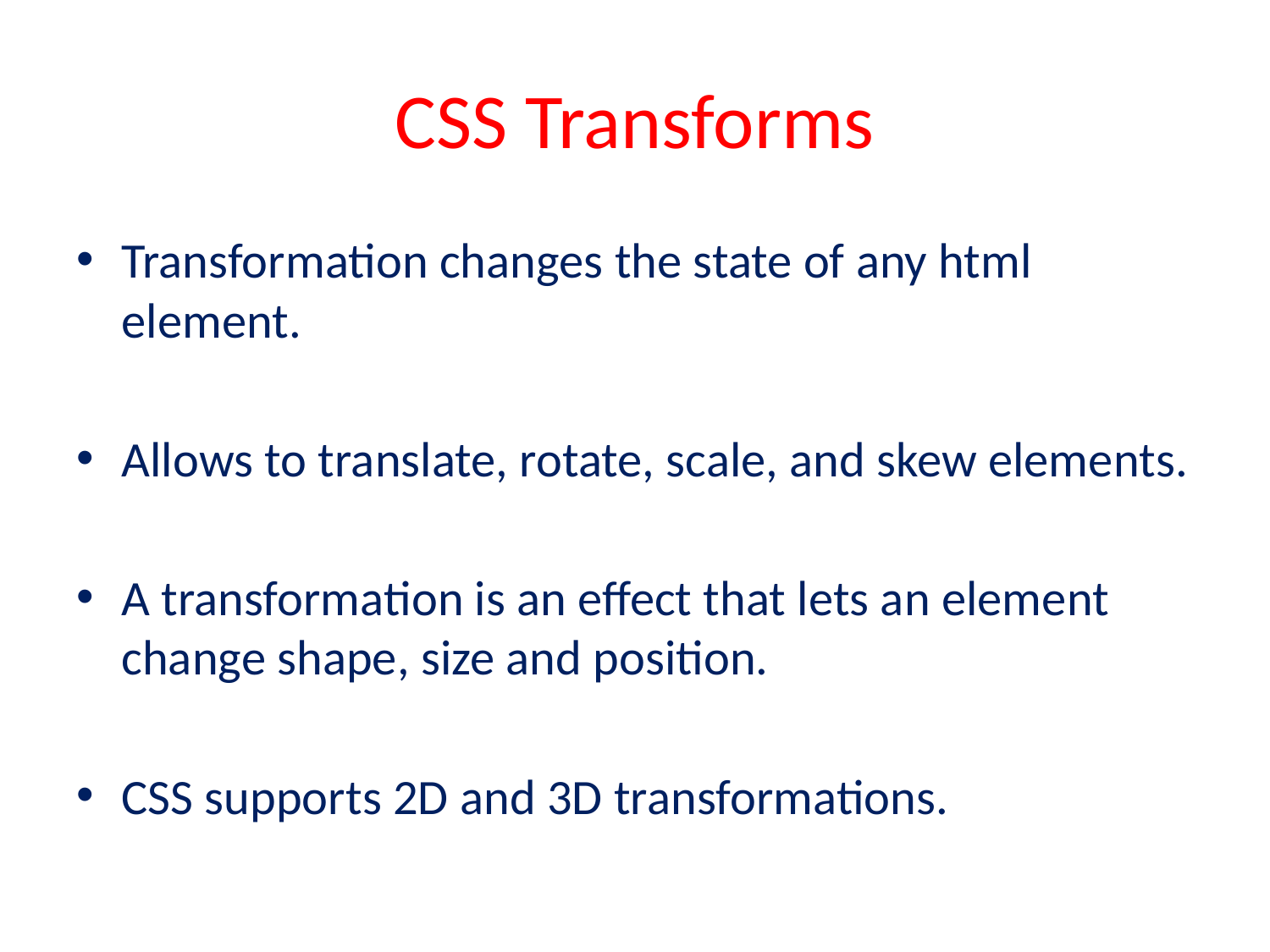

# CSS Transforms
Transformation changes the state of any html element.

Allows to translate, rotate, scale, and skew elements.

A transformation is an effect that lets an element change shape, size and position.

CSS supports 2D and 3D transformations.